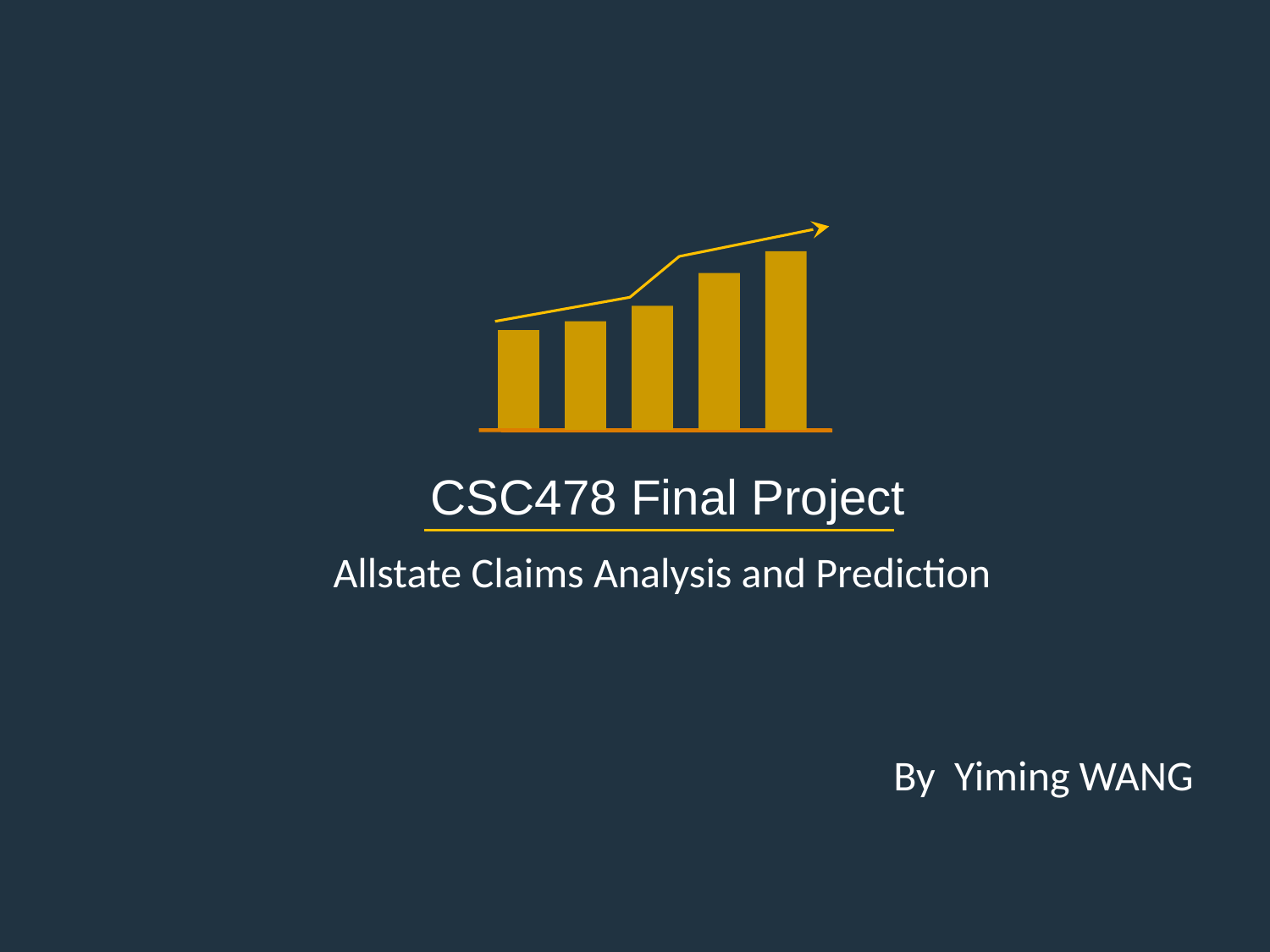

CSC478 Final Project
Allstate Claims Analysis and Prediction
By  Yiming WANG